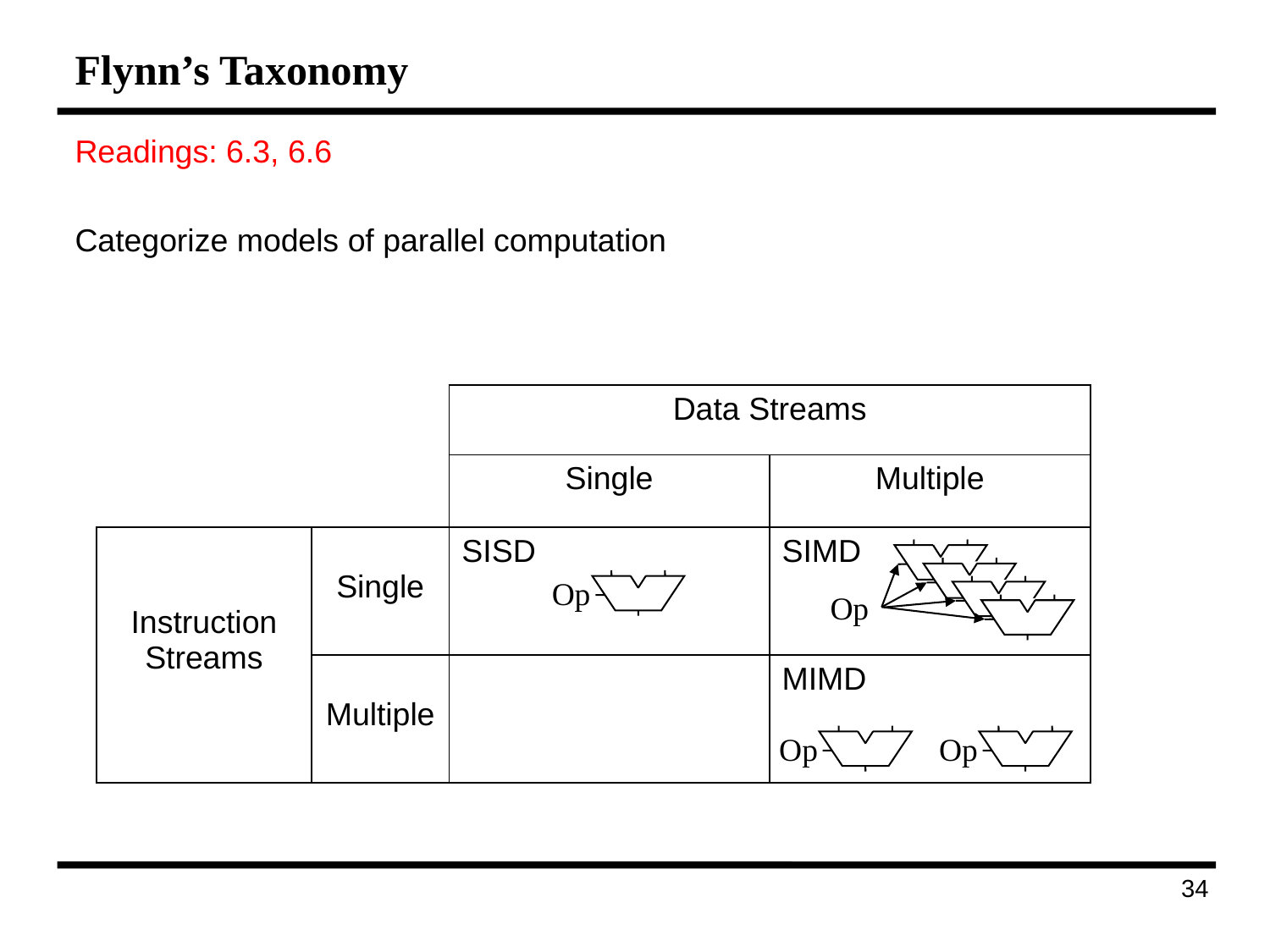

# Flynn’s Taxonomy
Readings: 6.3, 6.6

Categorize models of parallel computation
|  |  | Data Streams |  |
| --- | --- | --- | --- |
|  |  | Single | Multiple |
| Instruction Streams | Single | SISD | SIMD |
|  | Multiple |  | MIMD |

Op

Op

Op

Op
34